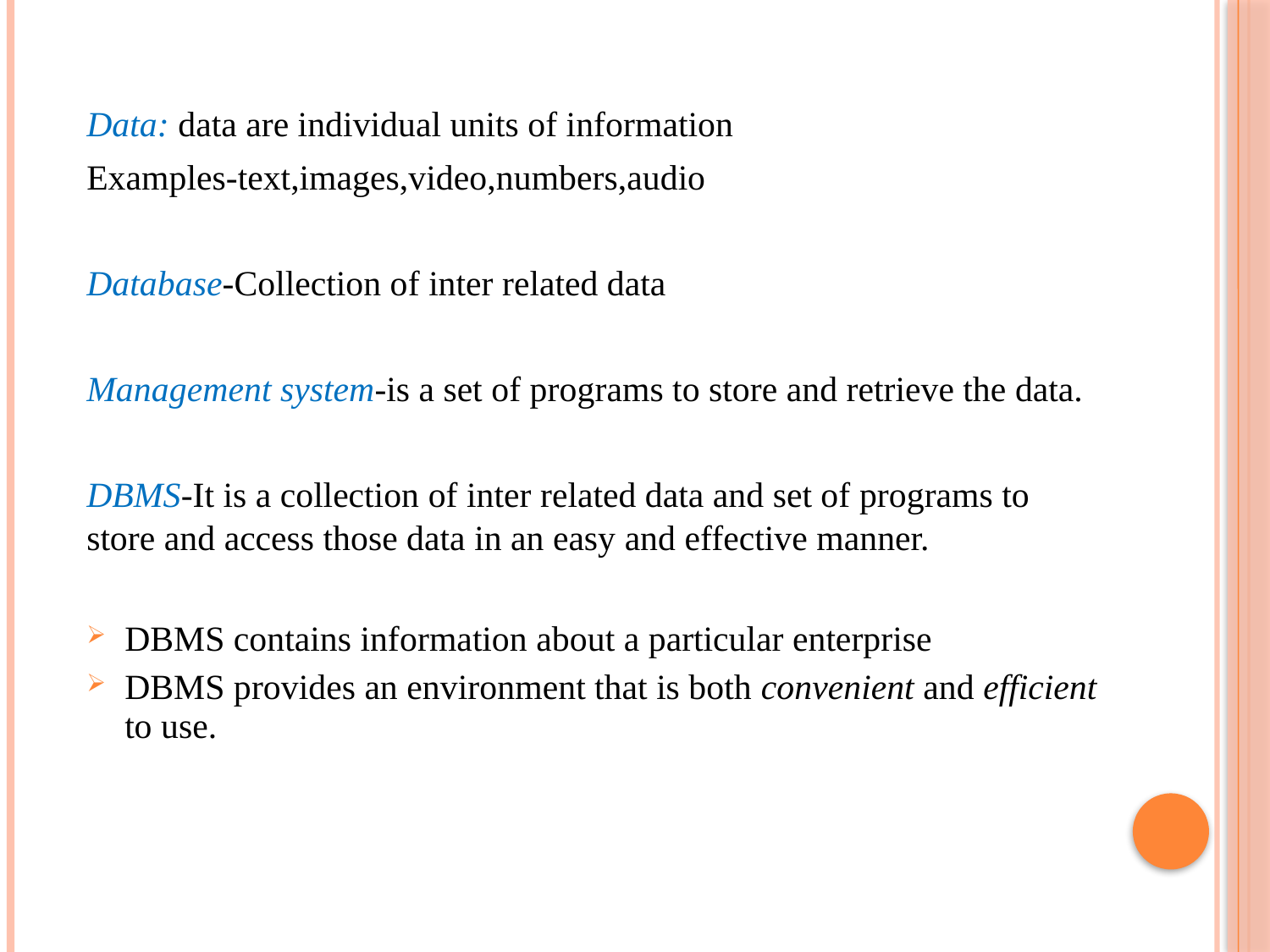

Data: data are individual units of information
Examples-text,images,video,numbers,audio

Database-Collection of inter related data

Management system-is a set of programs to store and retrieve the data.

DBMS-It is a collection of inter related data and set of programs to store and access those data in an easy and effective manner.

DBMS contains information about a particular enterprise
DBMS provides an environment that is both convenient and efficient to use.